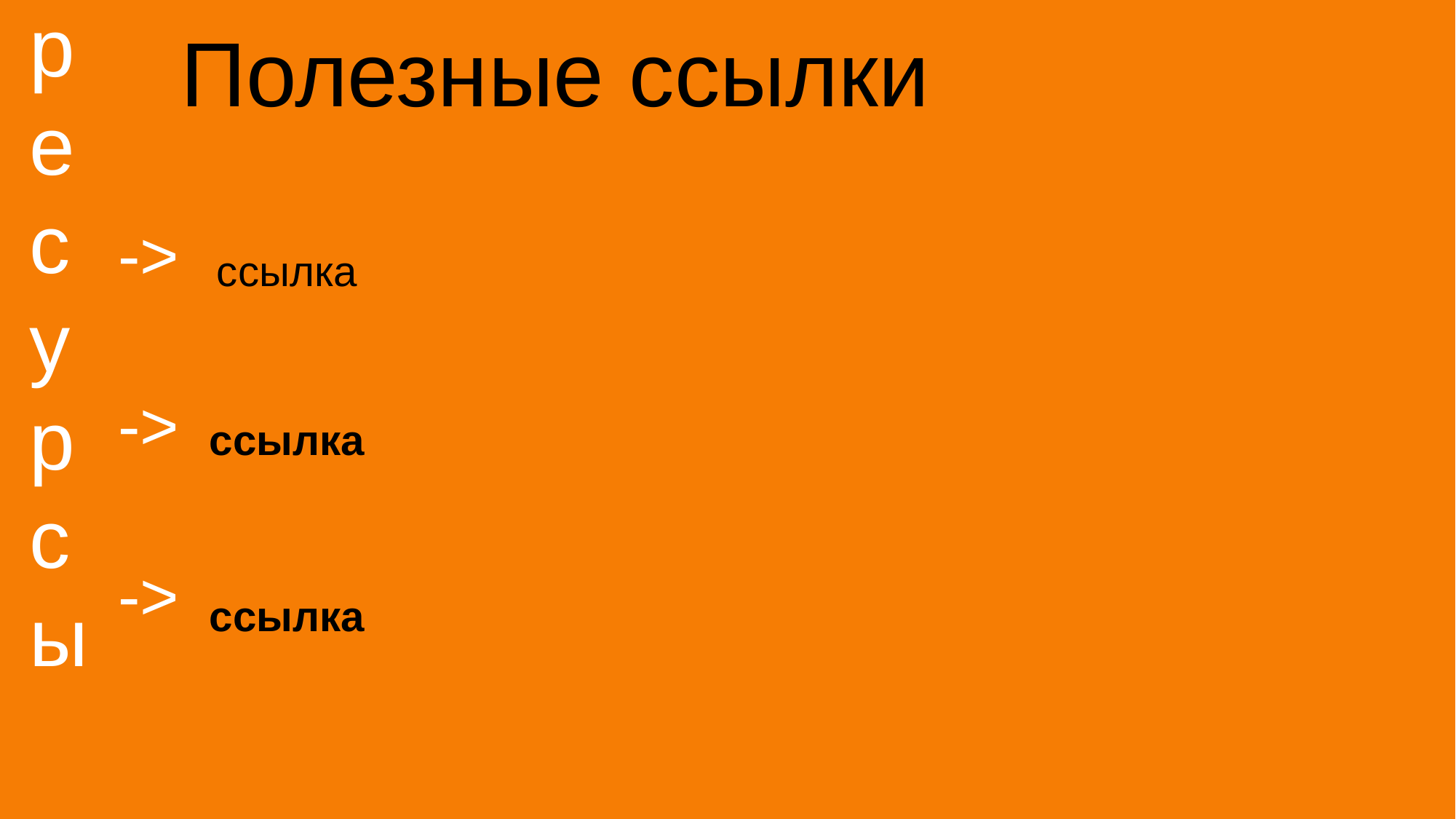

# Полезные ссылки
ресурсы
->
ссылка
->
ссылка
->
ссылка